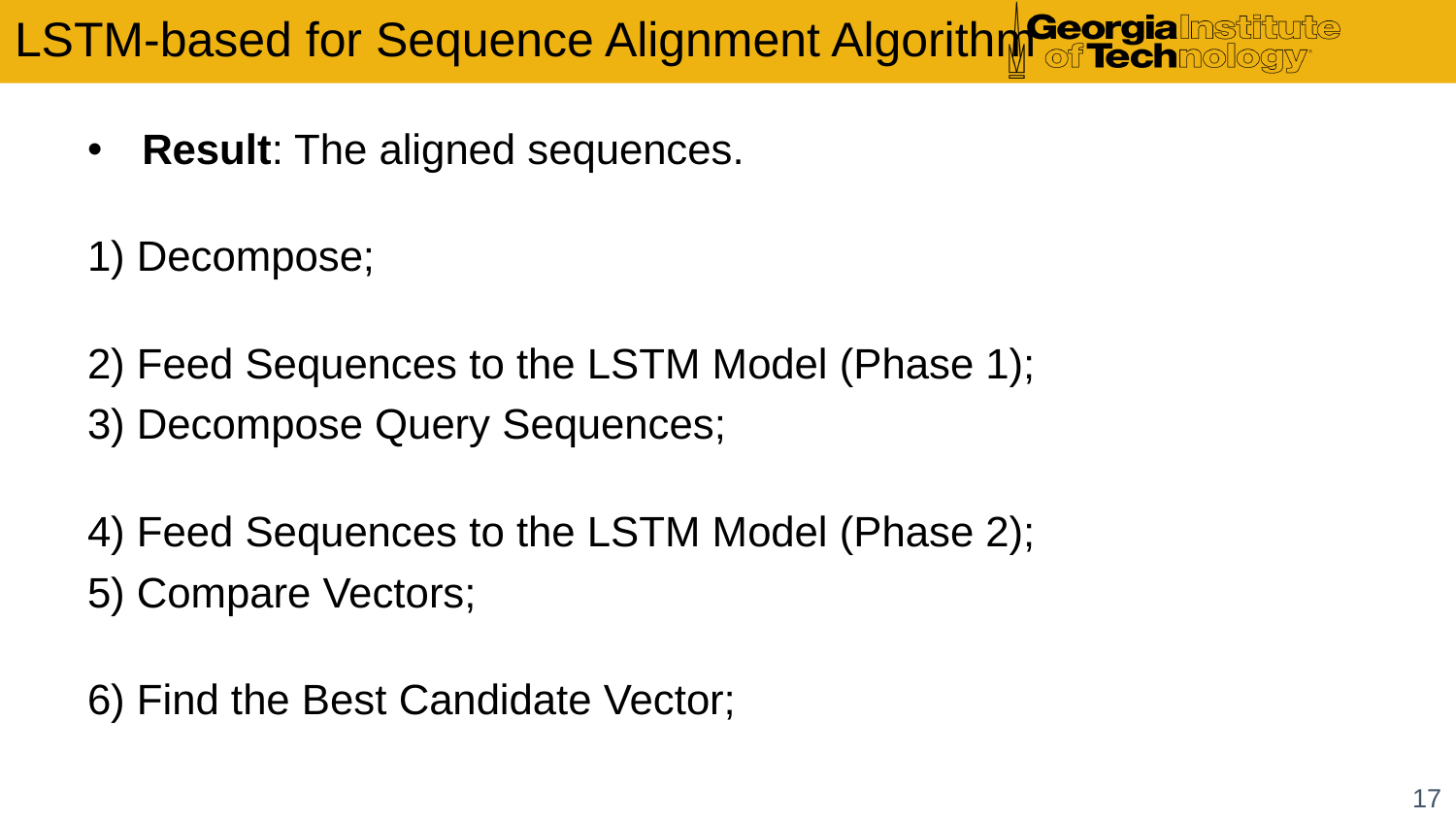

# LSTM-based for Sequence Alignment Algorithm
Result: The aligned sequences.
1) Decompose;
2) Feed Sequences to the LSTM Model (Phase 1);
3) Decompose Query Sequences;
4) Feed Sequences to the LSTM Model (Phase 2);
5) Compare Vectors;
6) Find the Best Candidate Vector;

17